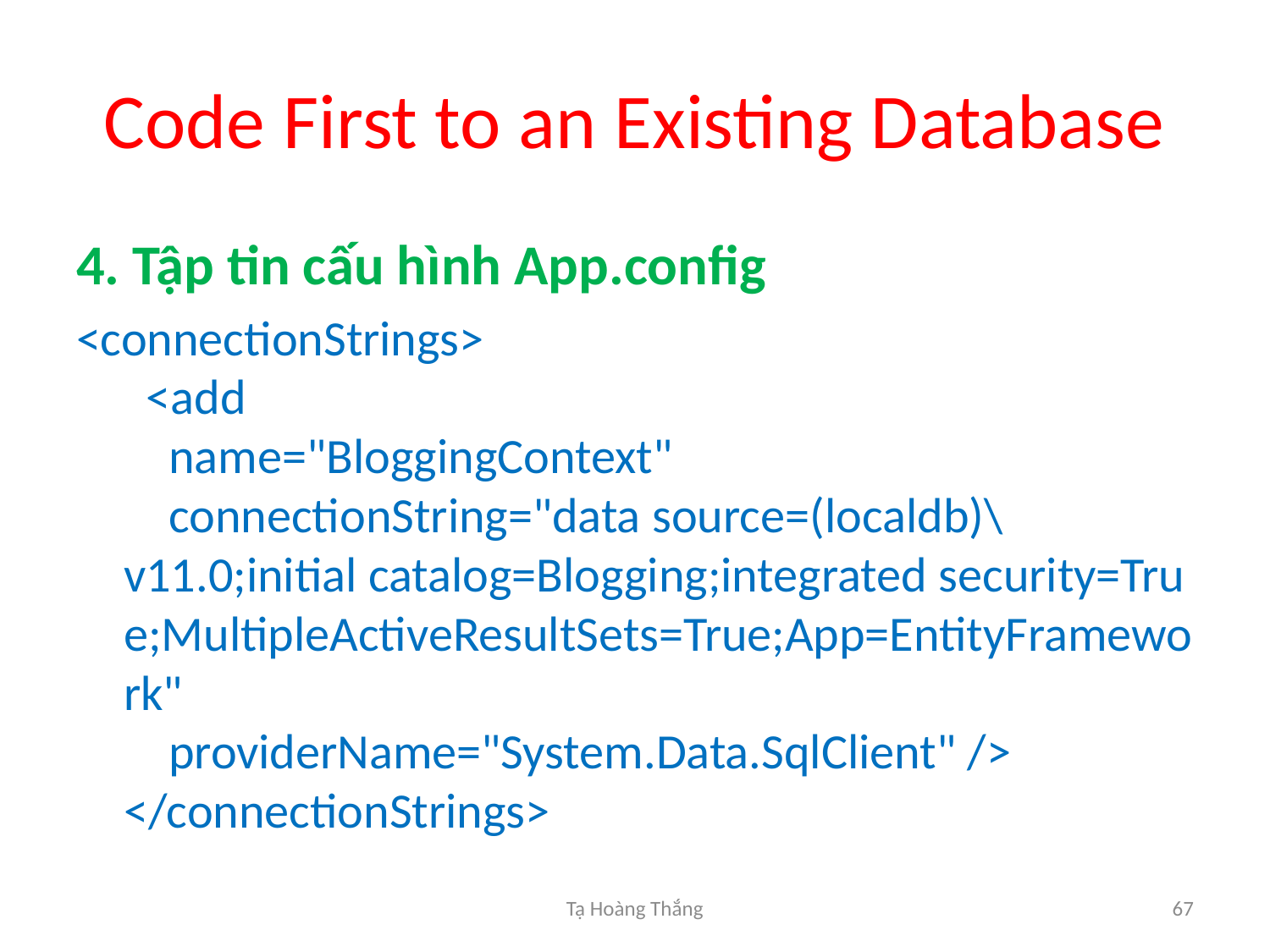

# Code First to an Existing Database
4. Tập tin cấu hình App.config
<connectionStrings> 
  <add  
    name="BloggingContext"  
    connectionString="data source=(localdb)\v11.0;initial catalog=Blogging;integrated security=True;MultipleActiveResultSets=True;App=EntityFramework"  
    providerName="System.Data.SqlClient" /> 
</connectionStrings>
Tạ Hoàng Thắng
67